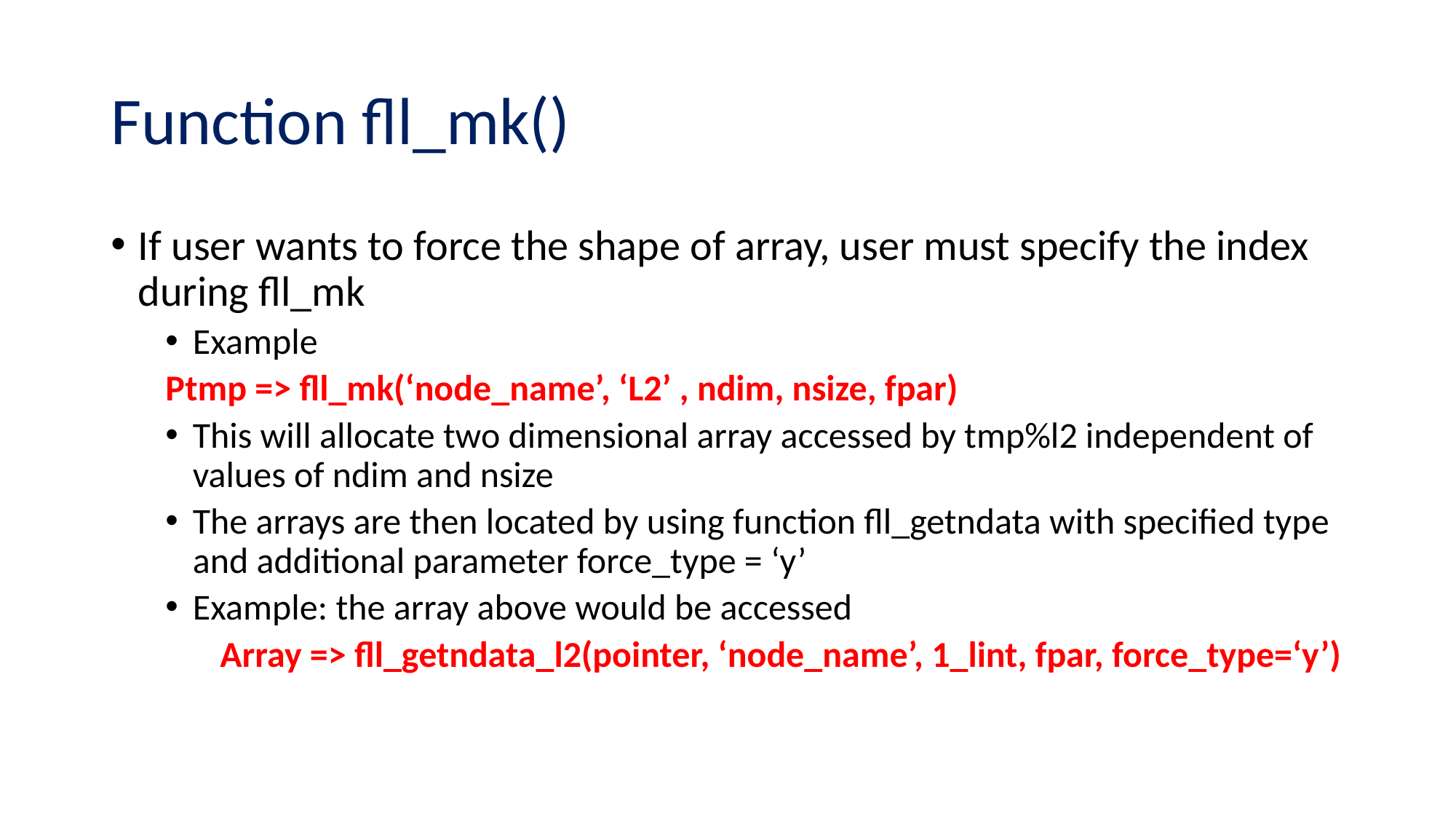

# Function fll_mk()
If user wants to force the shape of array, user must specify the index during fll_mk
Example
Ptmp => fll_mk(‘node_name’, ‘L2’ , ndim, nsize, fpar)
This will allocate two dimensional array accessed by tmp%l2 independent of values of ndim and nsize
The arrays are then located by using function fll_getndata with specified type and additional parameter force_type = ‘y’
Example: the array above would be accessed
Array => fll_getndata_l2(pointer, ‘node_name’, 1_lint, fpar, force_type=‘y’)